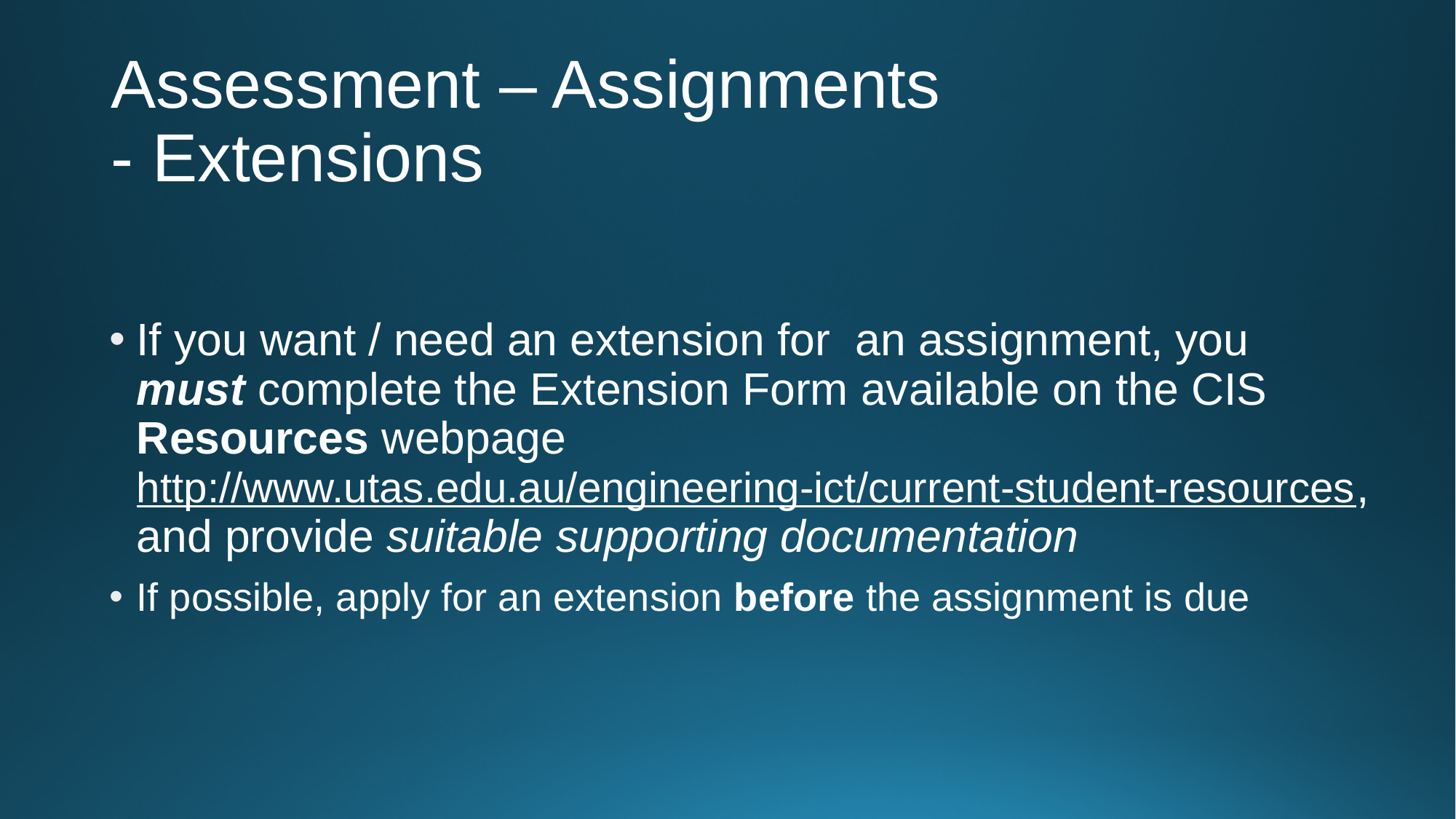

# Assessment – Assignments - Extensions
If you want / need an extension for  an assignment, you must complete the Extension Form available on the CIS Resources webpage http://www.utas.edu.au/engineering-ict/current-student-resources, and provide suitable supporting documentation
If possible, apply for an extension before the assignment is due